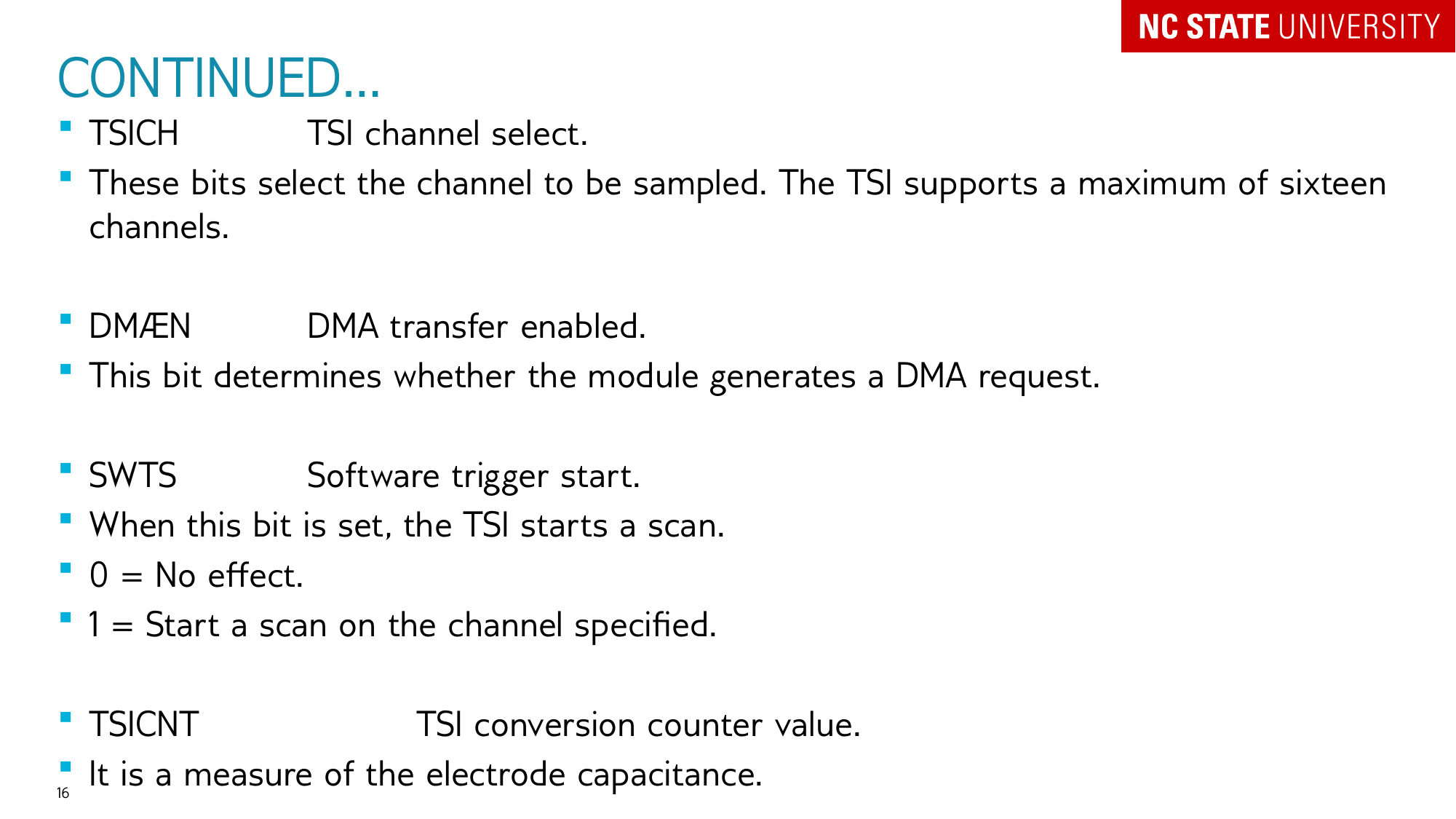

# CONTINUED…
TSICH		TSI channel select.
These bits select the channel to be sampled. The TSI supports a maximum of sixteen channels.

DMAEN		DMA transfer enabled.
This bit determines whether the module generates a DMA request.

SWTS		Software trigger start.
When this bit is set, the TSI starts a scan.
0 = No effect.
1 = Start a scan on the channel specified.

TSICNT		TSI conversion counter value.
It is a measure of the electrode capacitance.